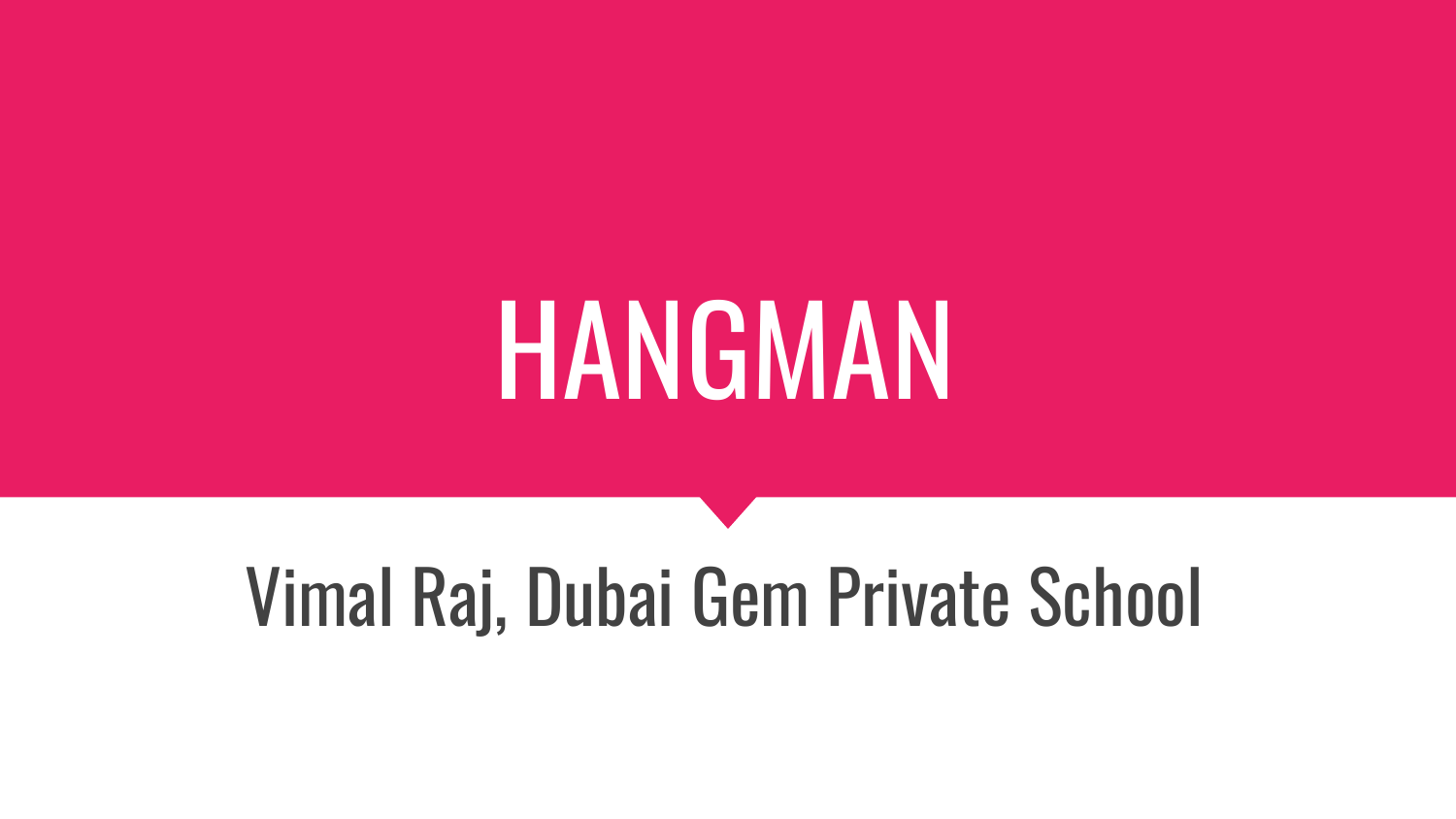

# HANGMAN
Vimal Raj, Dubai Gem Private School